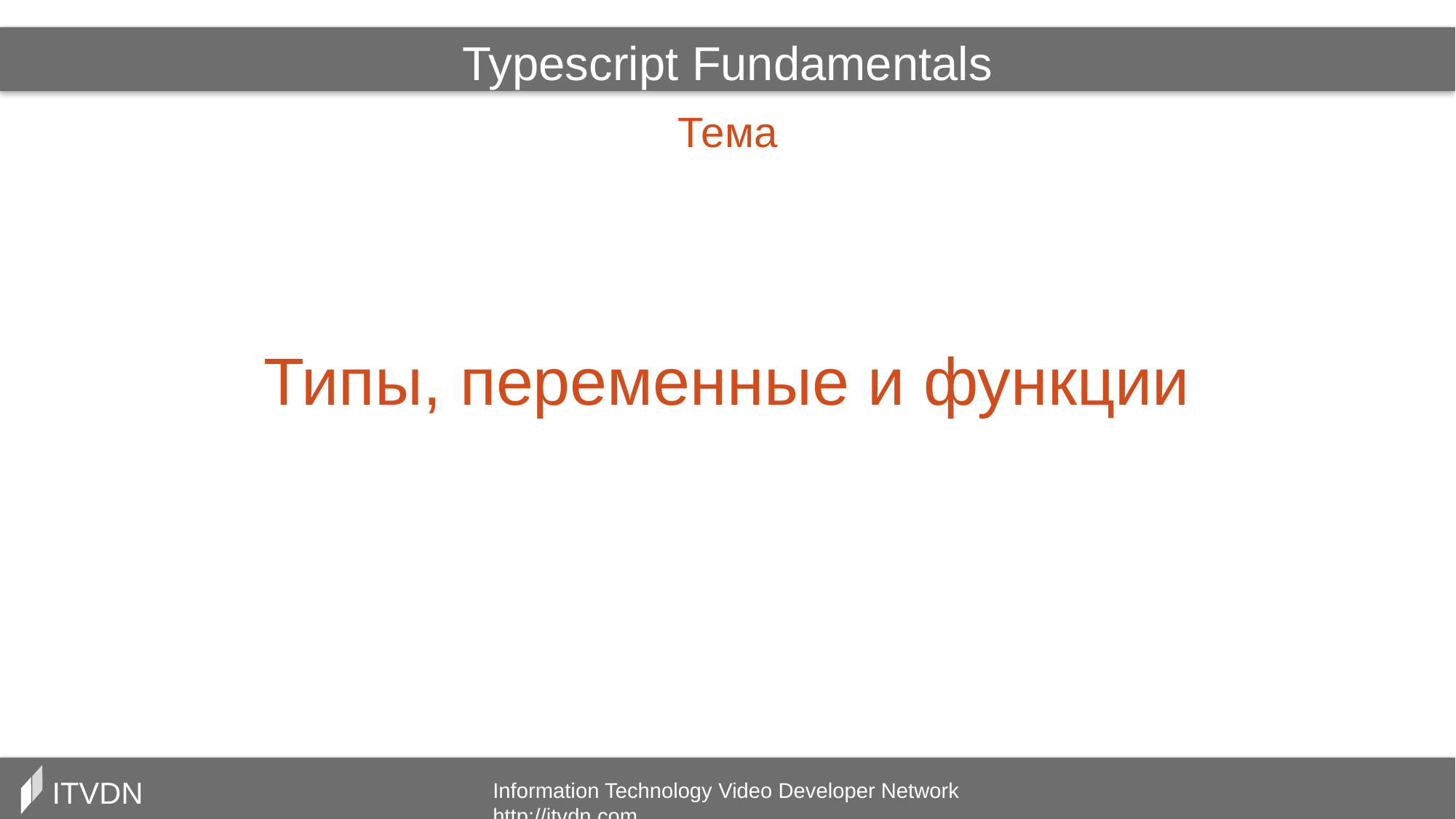

Typescript Fundamentals
Тема

Типы, переменные и функции

ITVDN
Information Technology Video Developer Network                                                       http://itvdn.com